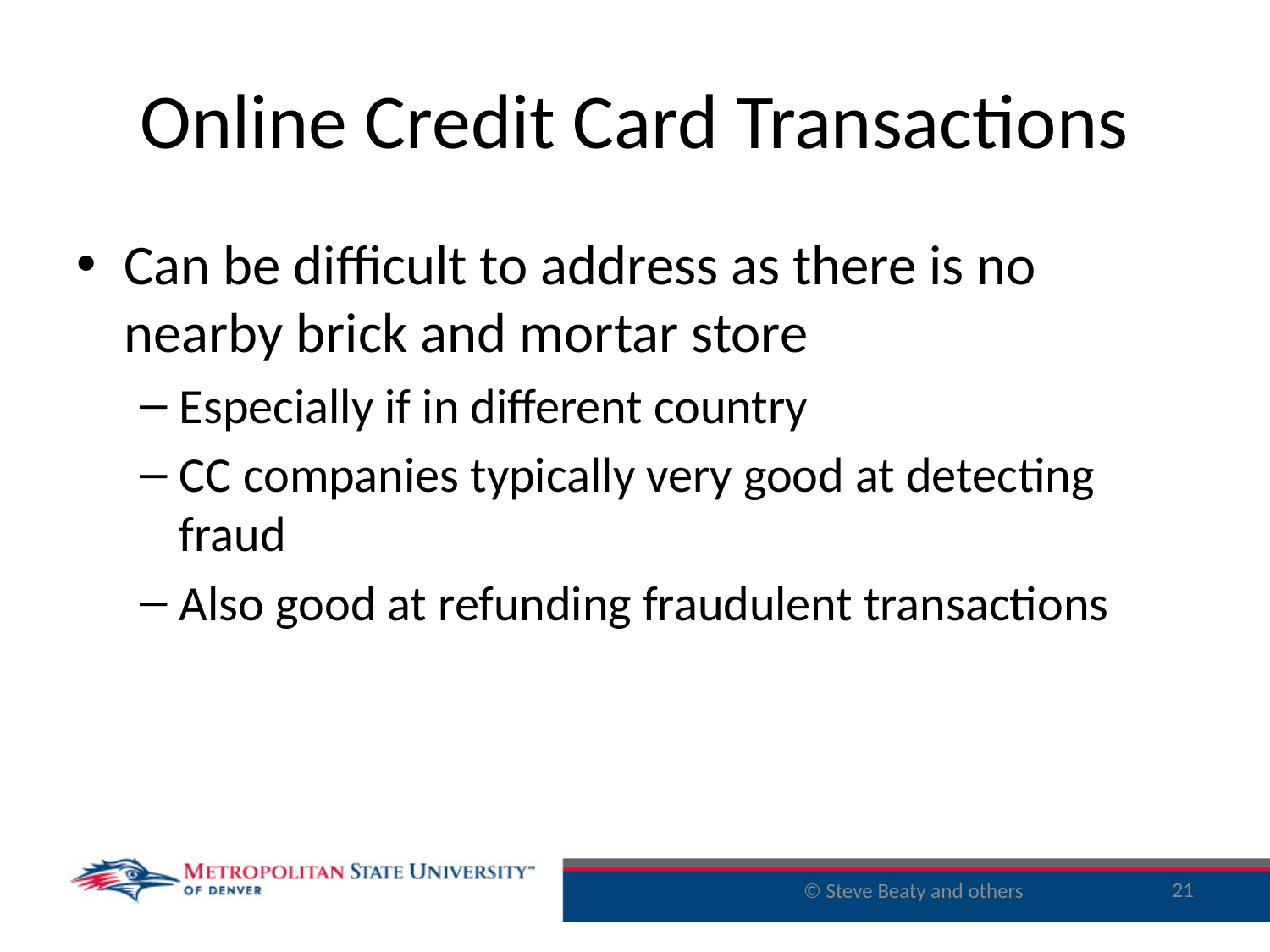

# Online Credit Card Transactions
Can be difficult to address as there is no nearby brick and mortar store
Especially if in different country
CC companies typically very good at detecting fraud
Also good at refunding fraudulent transactions

21
© Steve Beaty and others